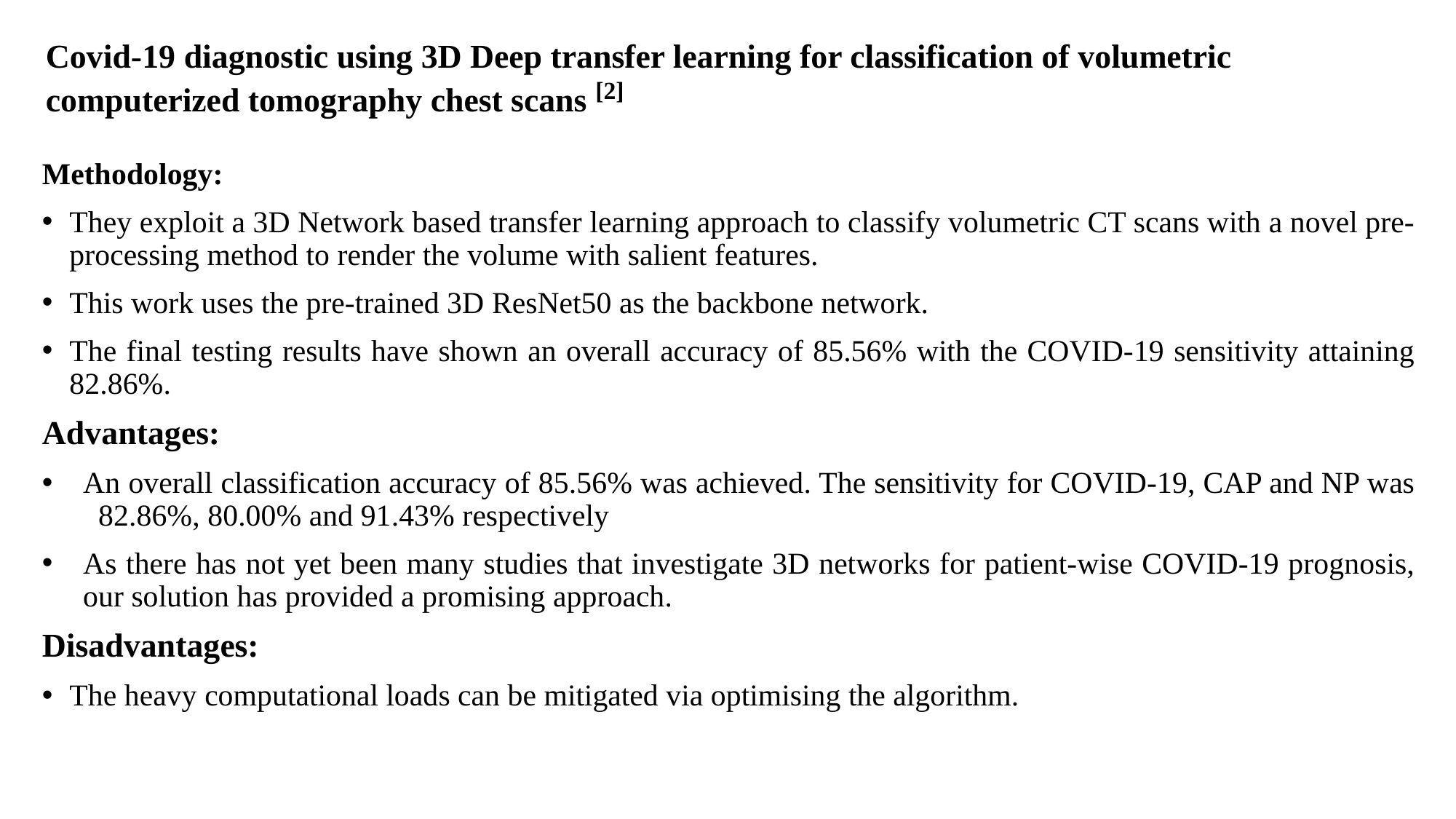

# Covid-19 diagnostic using 3D Deep transfer learning for classification of volumetric computerized tomography chest scans [2]
Methodology:
They exploit a 3D Network based transfer learning approach to classify volumetric CT scans with a novel pre- processing method to render the volume with salient features.
This work uses the pre-trained 3D ResNet50 as the backbone network.
The final testing results have shown an overall accuracy of 85.56% with the COVID-19 sensitivity attaining 82.86%.
Advantages:
An overall classification accuracy of 85.56% was achieved. The sensitivity for COVID-19, CAP and NP was   82.86%, 80.00% and 91.43% respectively
As there has not yet been many studies that investigate 3D networks for patient-wise COVID-19 prognosis, our solution has provided a promising approach.
Disadvantages:
The heavy computational loads can be mitigated via optimising the algorithm.